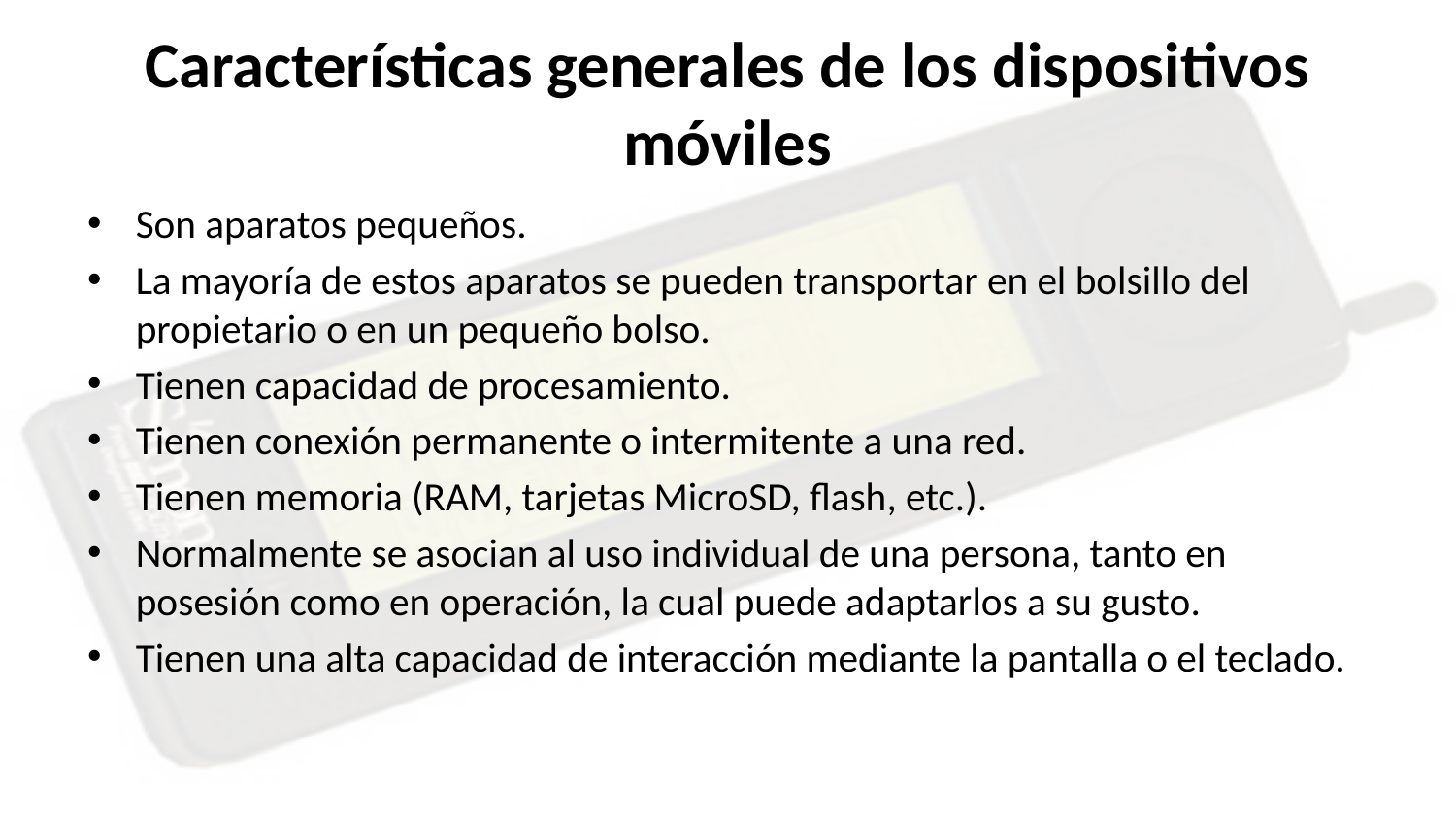

# Características generales de los dispositivos móviles
Son aparatos pequeños.
La mayoría de estos aparatos se pueden transportar en el bolsillo del propietario o en un pequeño bolso.
Tienen capacidad de procesamiento.
Tienen conexión permanente o intermitente a una red.
Tienen memoria (RAM, tarjetas MicroSD, flash, etc.).
Normalmente se asocian al uso individual de una persona, tanto en posesión como en operación, la cual puede adaptarlos a su gusto.
Tienen una alta capacidad de interacción mediante la pantalla o el teclado.